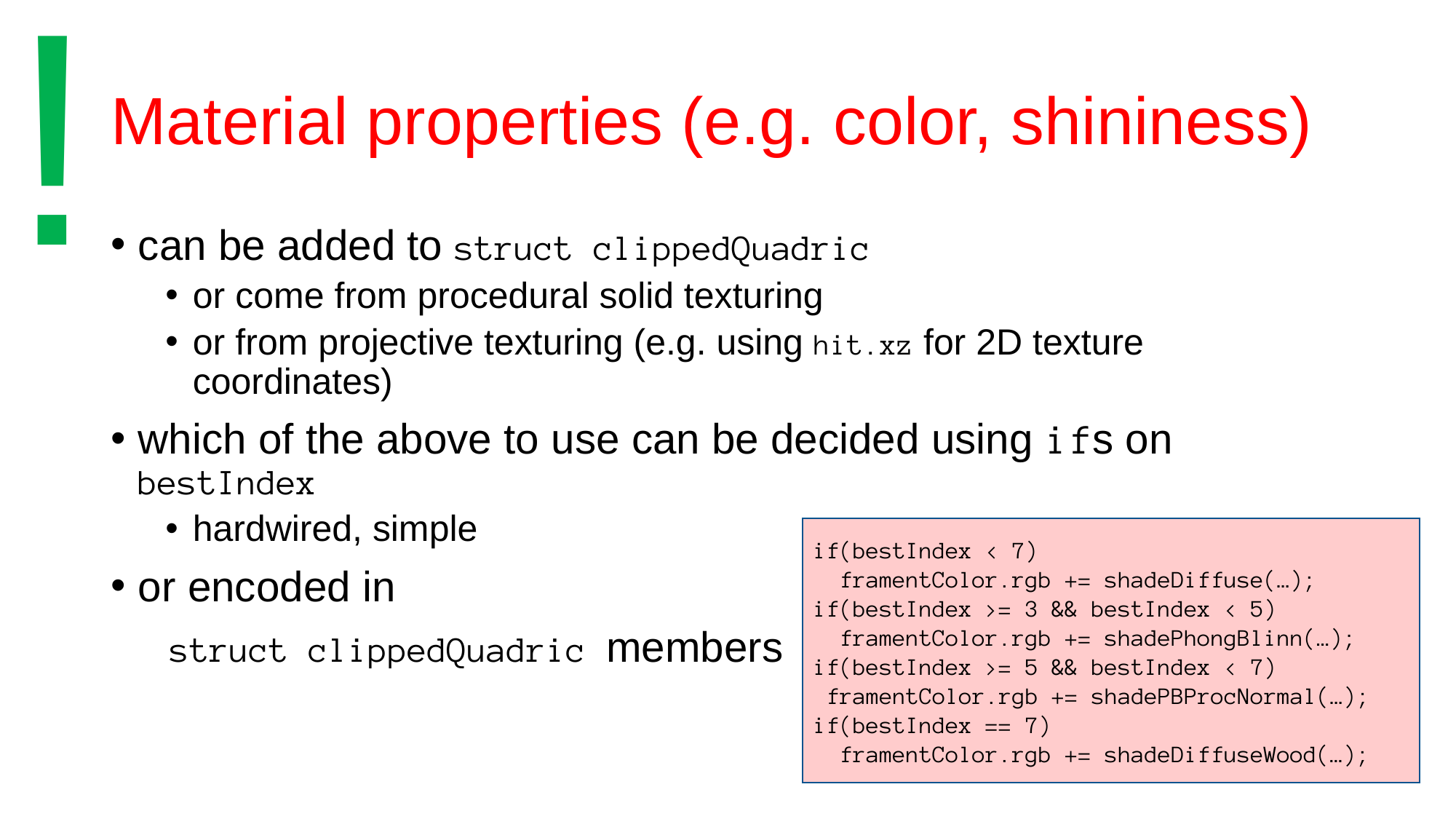

!
# Material properties (e.g. color, shininess)
can be added to struct clippedQuadric
or come from procedural solid texturing
or from projective texturing (e.g. using hit.xz for 2D texture coordinates)
which of the above to use can be decided using ifs on bestIndex
hardwired, simple
or encoded in
     struct clippedQuadric members
if(bestIndex < 7)
  framentColor.rgb += shadeDiffuse(…);
if(bestIndex >= 3 && bestIndex < 5)
  framentColor.rgb += shadePhongBlinn(…);
if(bestIndex >= 5 && bestIndex < 7)
 framentColor.rgb += shadePBProcNormal(…);
if(bestIndex == 7)
  framentColor.rgb += shadeDiffuseWood(…);